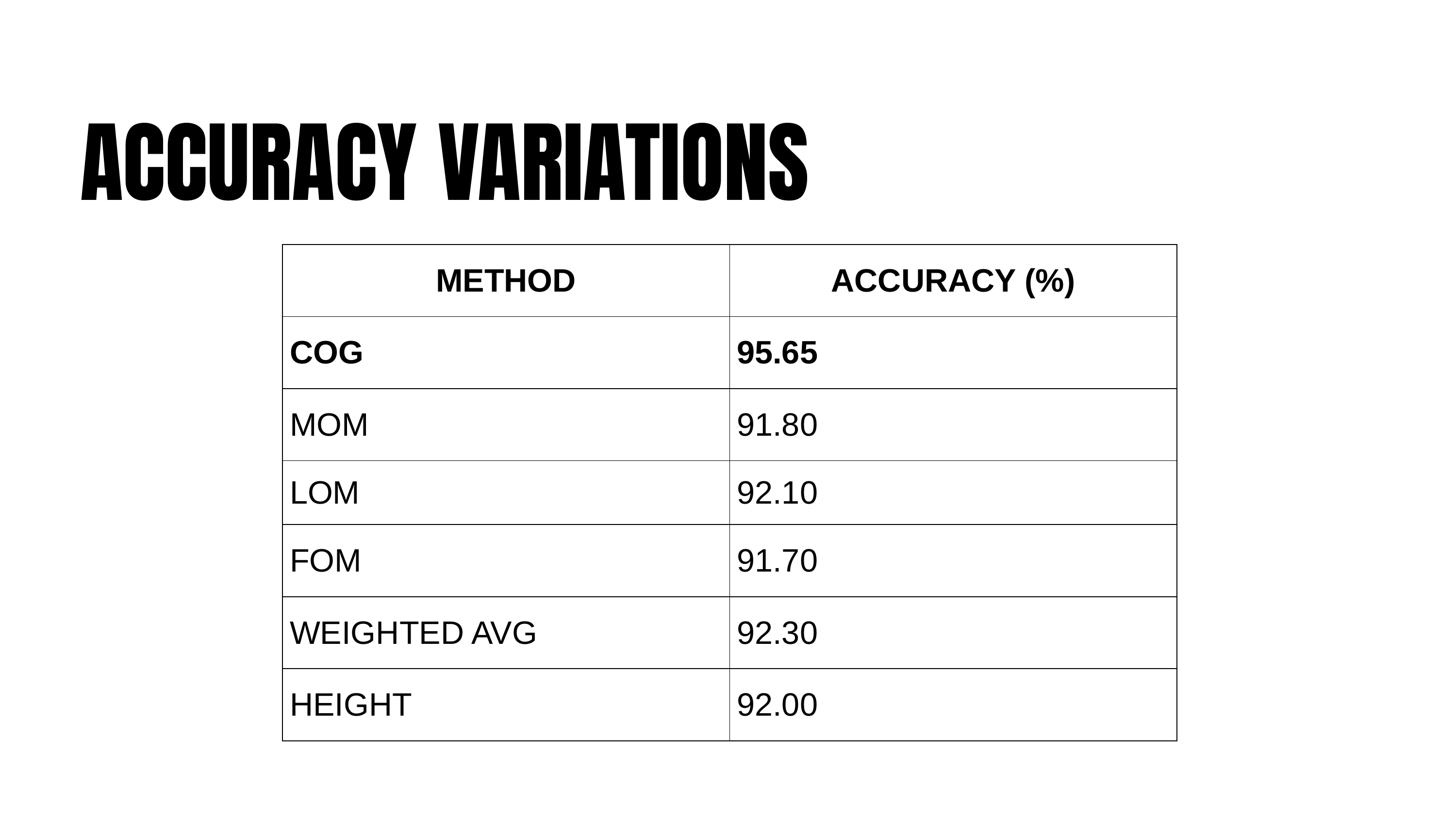

ACCURACY VARIATIONS
| METHOD | ACCURACY (%) |
| --- | --- |
| COG | 95.65 |
| MOM | 91.80 |
| LOM | 92.10 |
| FOM | 91.70 |
| WEIGHTED AVG | 92.30 |
| HEIGHT | 92.00 |